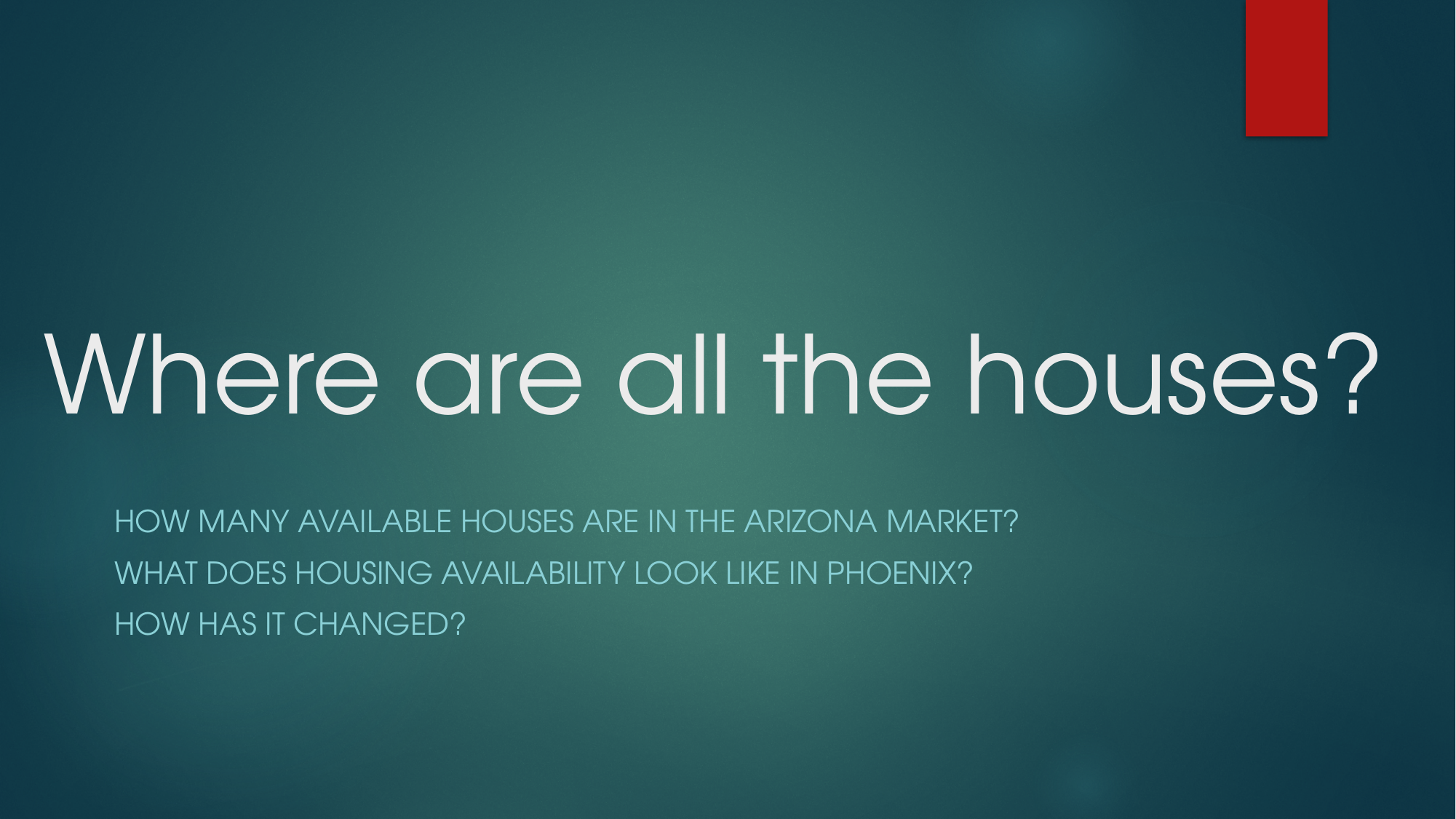

# Where are all the houses?
How many available houses are in the Arizona Market?
What does housing availability look like in Phoenix?
how has it changed?